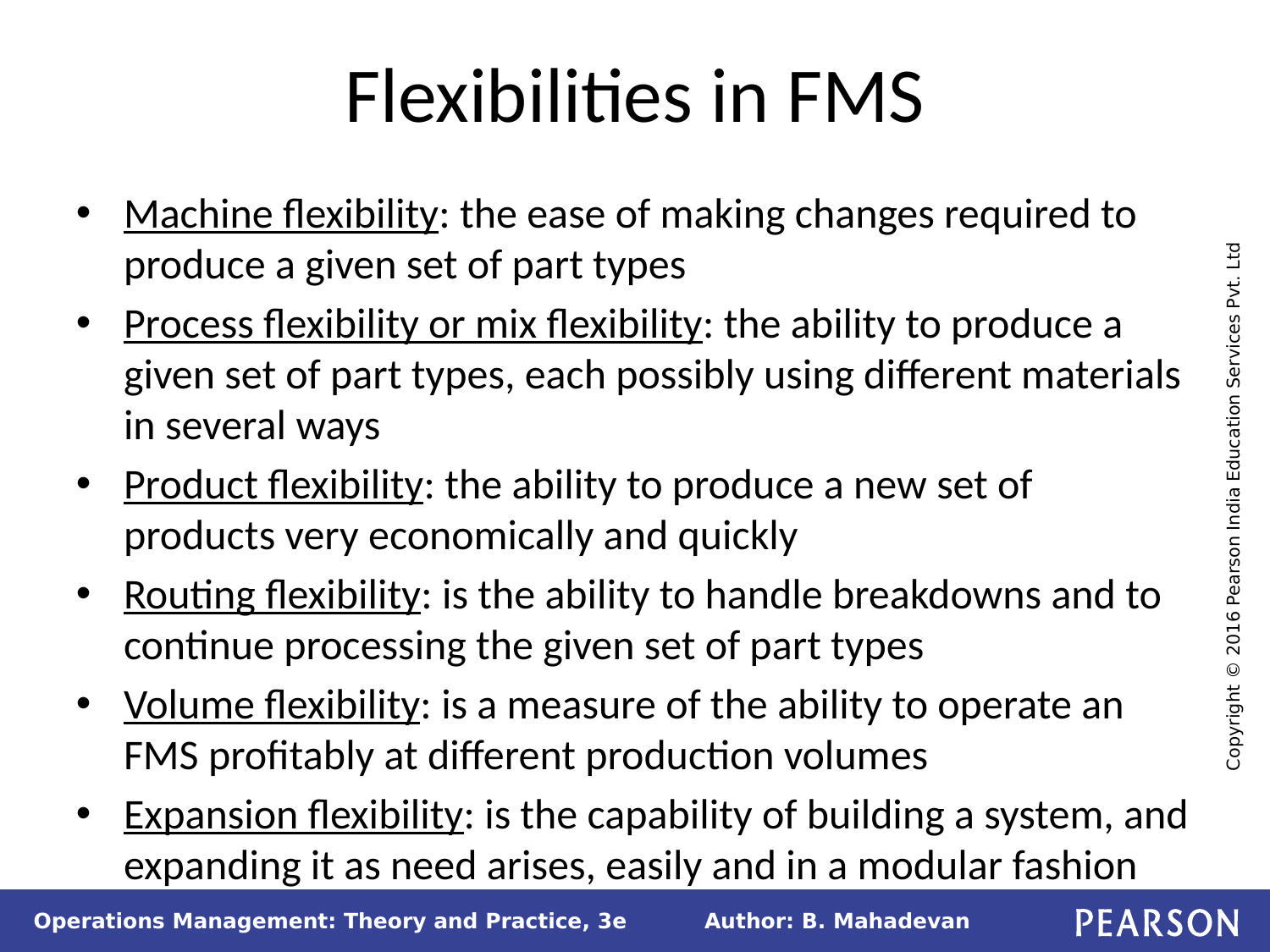

# Flexibilities in FMS
Machine flexibility: the ease of making changes required to produce a given set of part types
Process flexibility or mix flexibility: the ability to produce a given set of part types, each possibly using different materials in several ways
Product flexibility: the ability to produce a new set of products very economically and quickly
Routing flexibility: is the ability to handle breakdowns and to continue processing the given set of part types
Volume flexibility: is a measure of the ability to operate an FMS profitably at different production volumes
Expansion flexibility: is the capability of building a system, and expanding it as need arises, easily and in a modular fashion